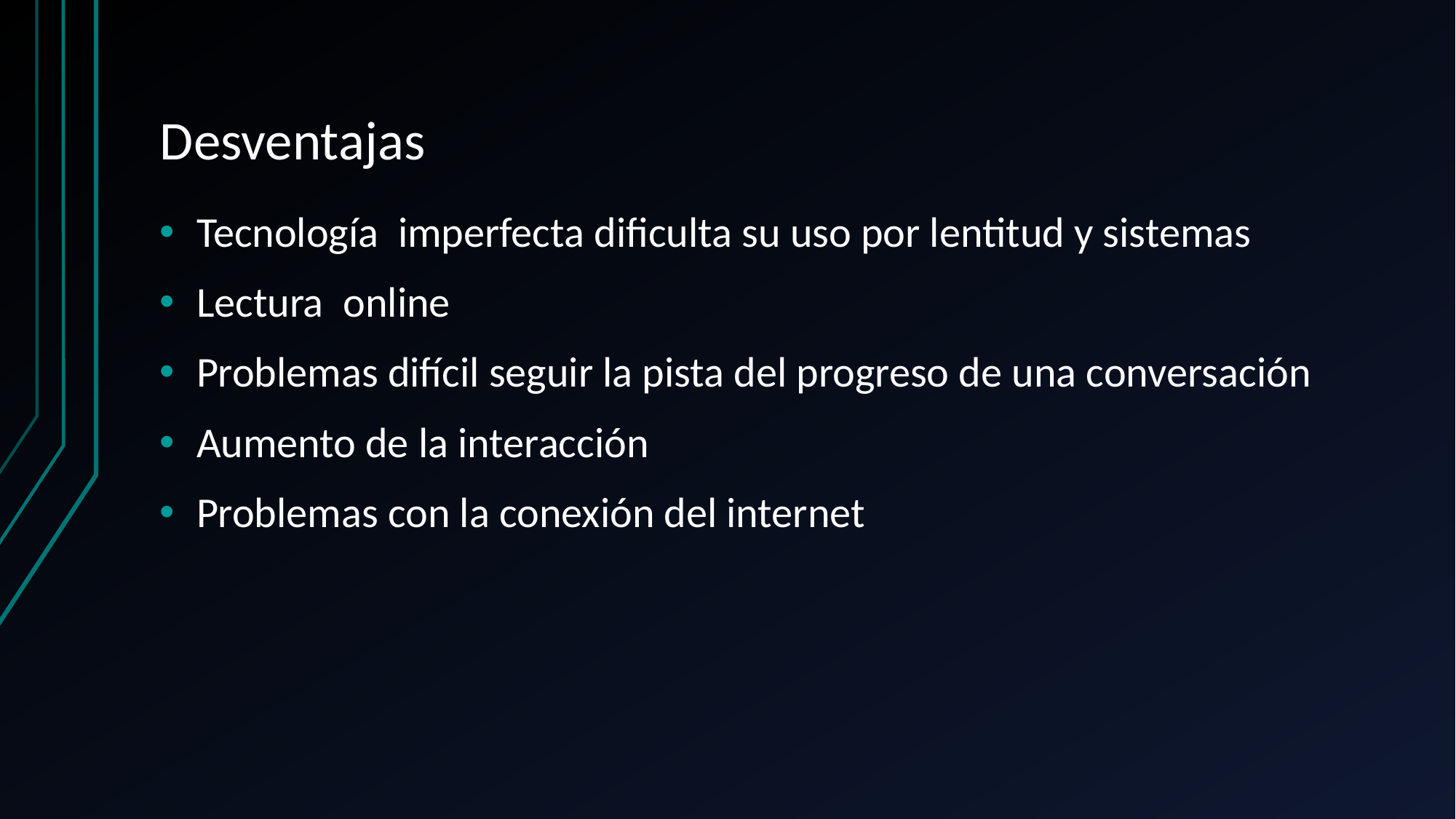

# Desventajas
Tecnología  imperfecta dificulta su uso por lentitud y sistemas
Lectura  online
Problemas difícil seguir la pista del progreso de una conversación
Aumento de la interacción
Problemas con la conexión del internet